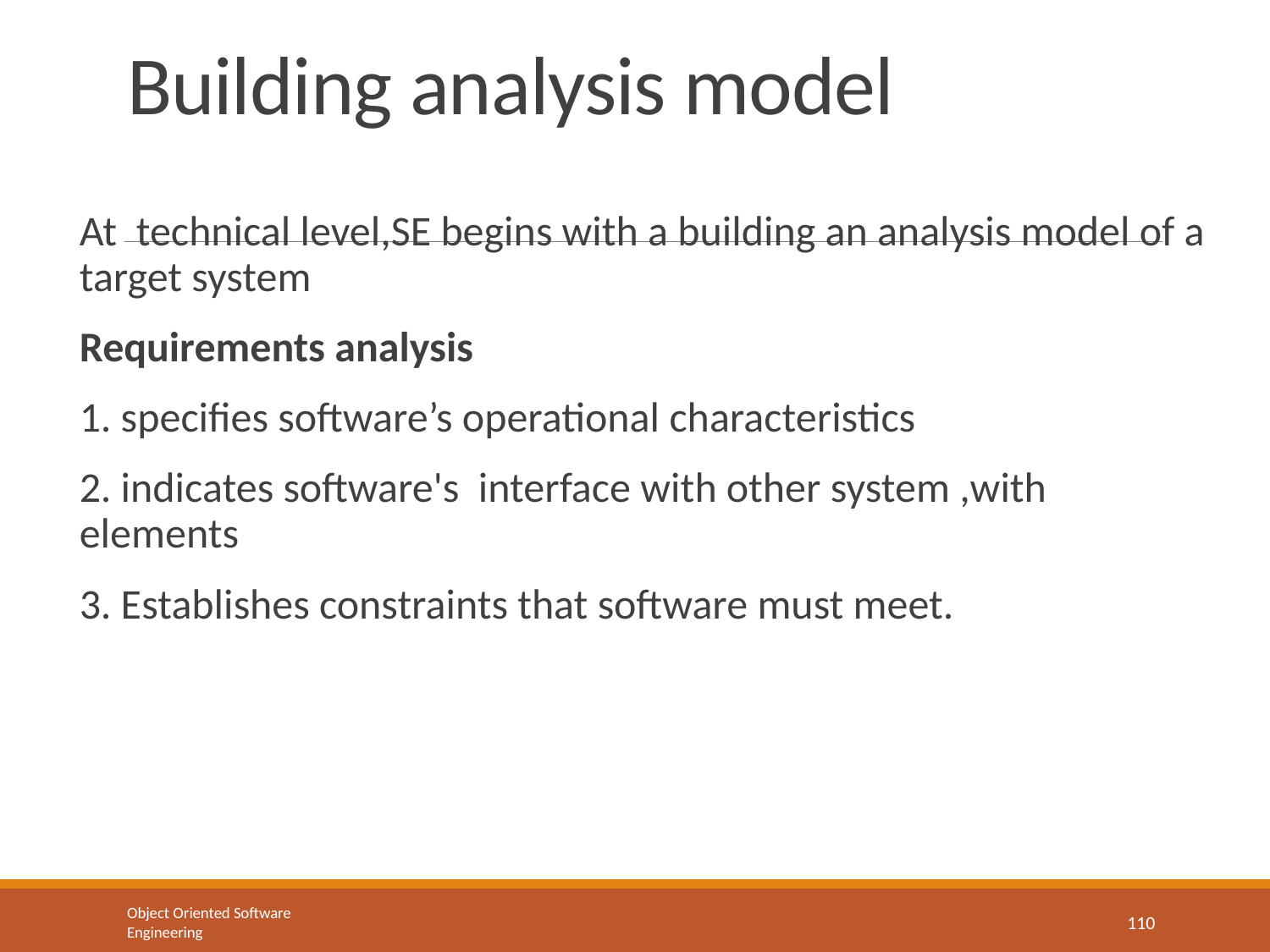

# Building analysis model
At  technical level,SE begins with a building an analysis model of a target system
Requirements analysis
1. specifies software’s operational characteristics
2. indicates software's  interface with other system ,with elements 
3. Establishes constraints that software must meet.

Object Oriented Software Engineering
110